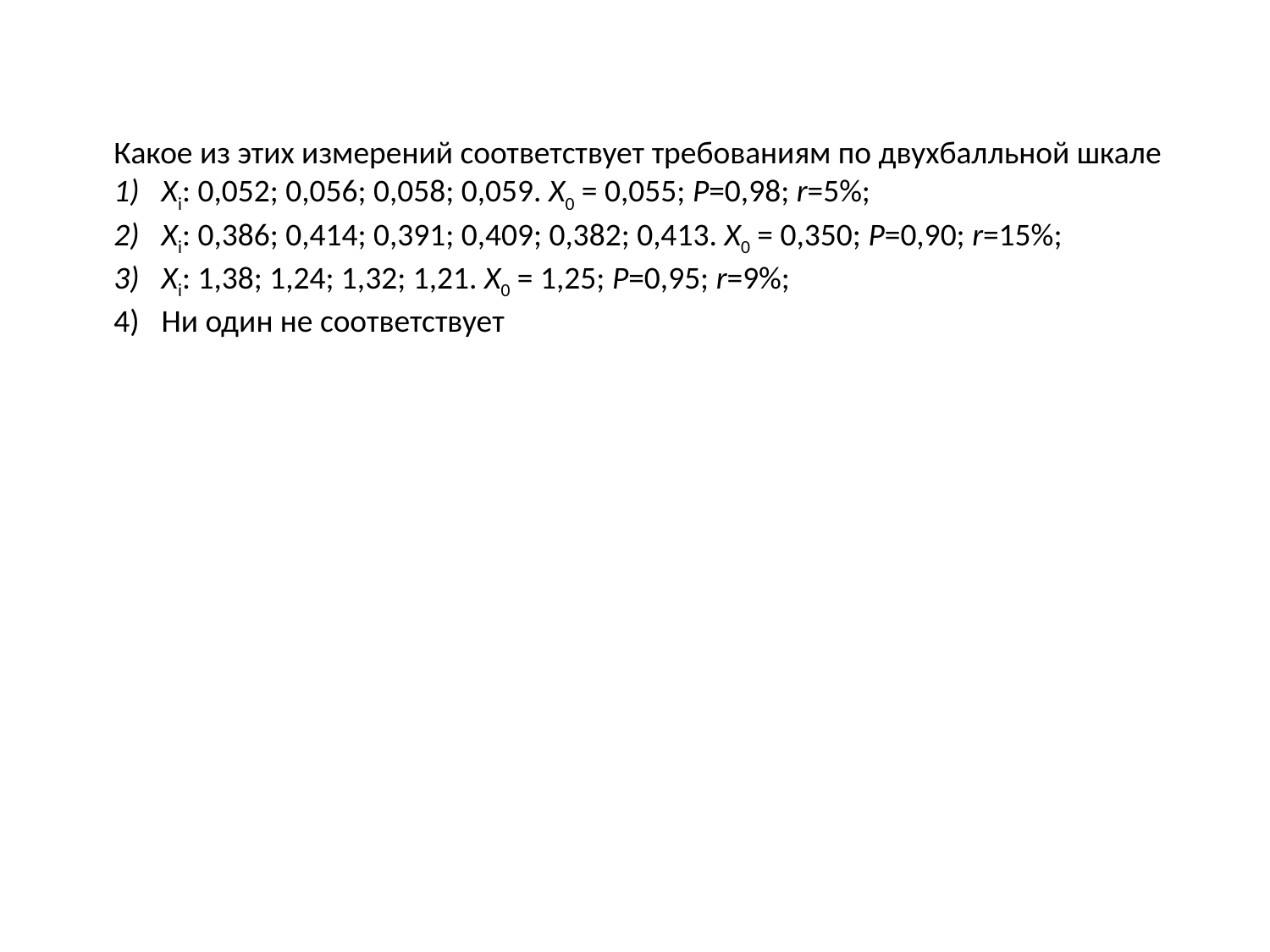

Какое из этих измерений соответствует требованиям по двухбалльной шкале
Xi: 0,052; 0,056; 0,058; 0,059. X0 = 0,055; P=0,98; r=5%;
Xi: 0,386; 0,414; 0,391; 0,409; 0,382; 0,413. X0 = 0,350; P=0,90; r=15%;
Xi: 1,38; 1,24; 1,32; 1,21. X0 = 1,25; P=0,95; r=9%;
Ни один не соответствует